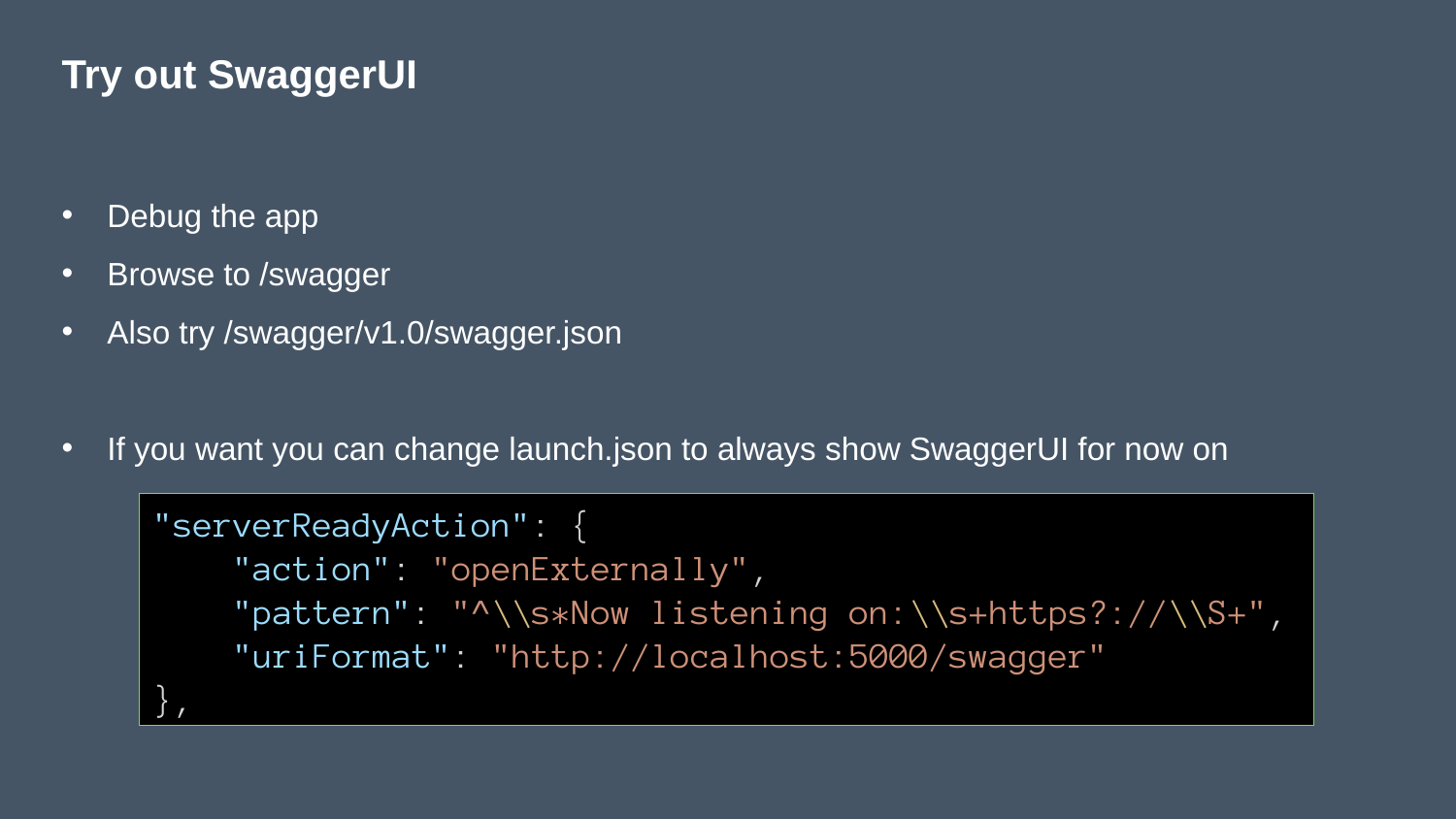

# Try out SwaggerUI
Debug the app
Browse to /swagger
Also try /swagger/v1.0/swagger.json

If you want you can change launch.json to always show SwaggerUI for now on
"serverReadyAction": {
    "action": "openExternally",
    "pattern": "^\\s*Now listening on:\\s+https?://\\S+",
    "uriFormat": "http://localhost:5000/swagger"
},